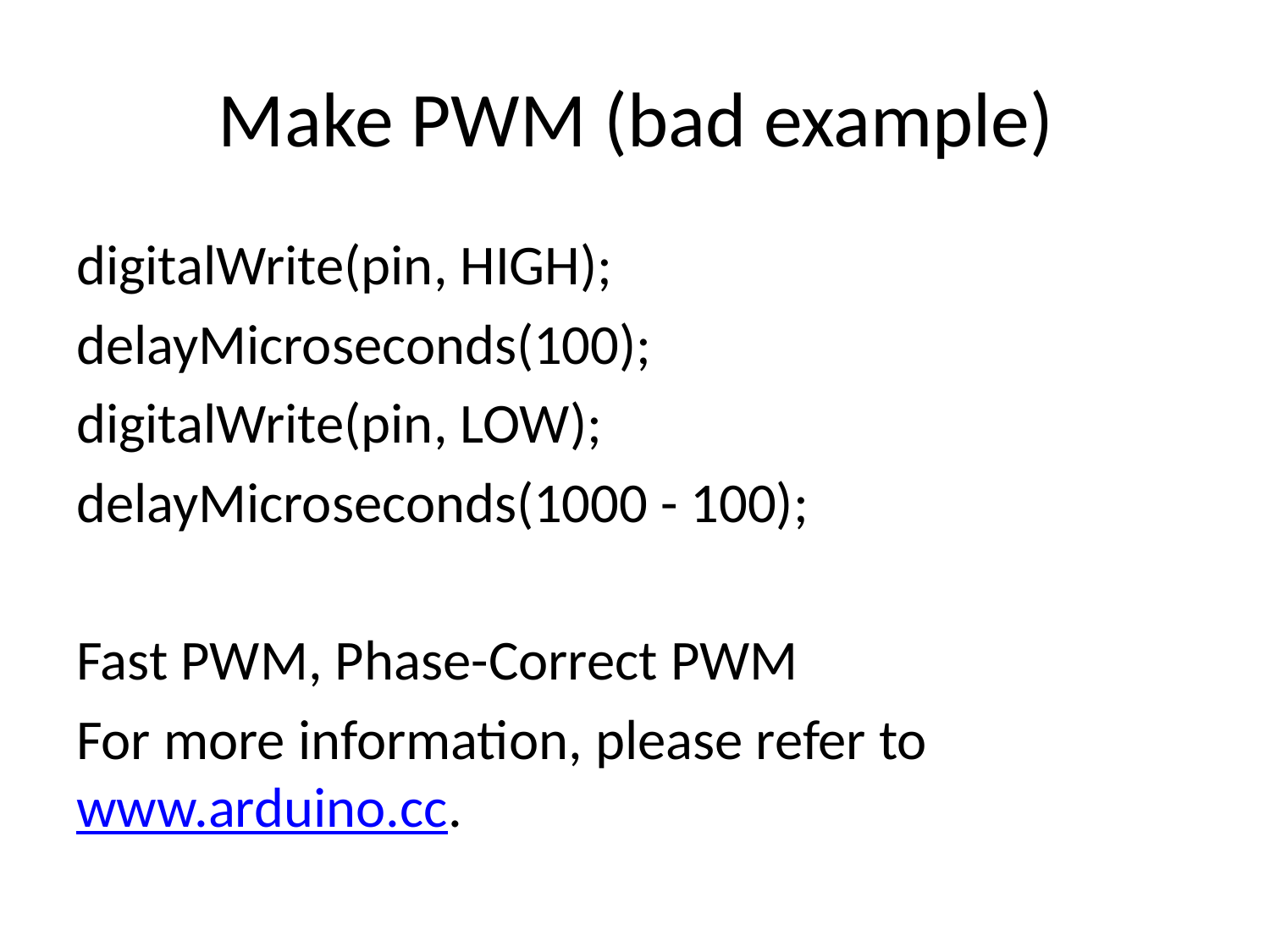

# Make PWM (bad example)
digitalWrite(pin, HIGH);
delayMicroseconds(100);
digitalWrite(pin, LOW);
delayMicroseconds(1000 - 100);

Fast PWM, Phase-Correct PWM
For more information, please refer to www.arduino.cc.